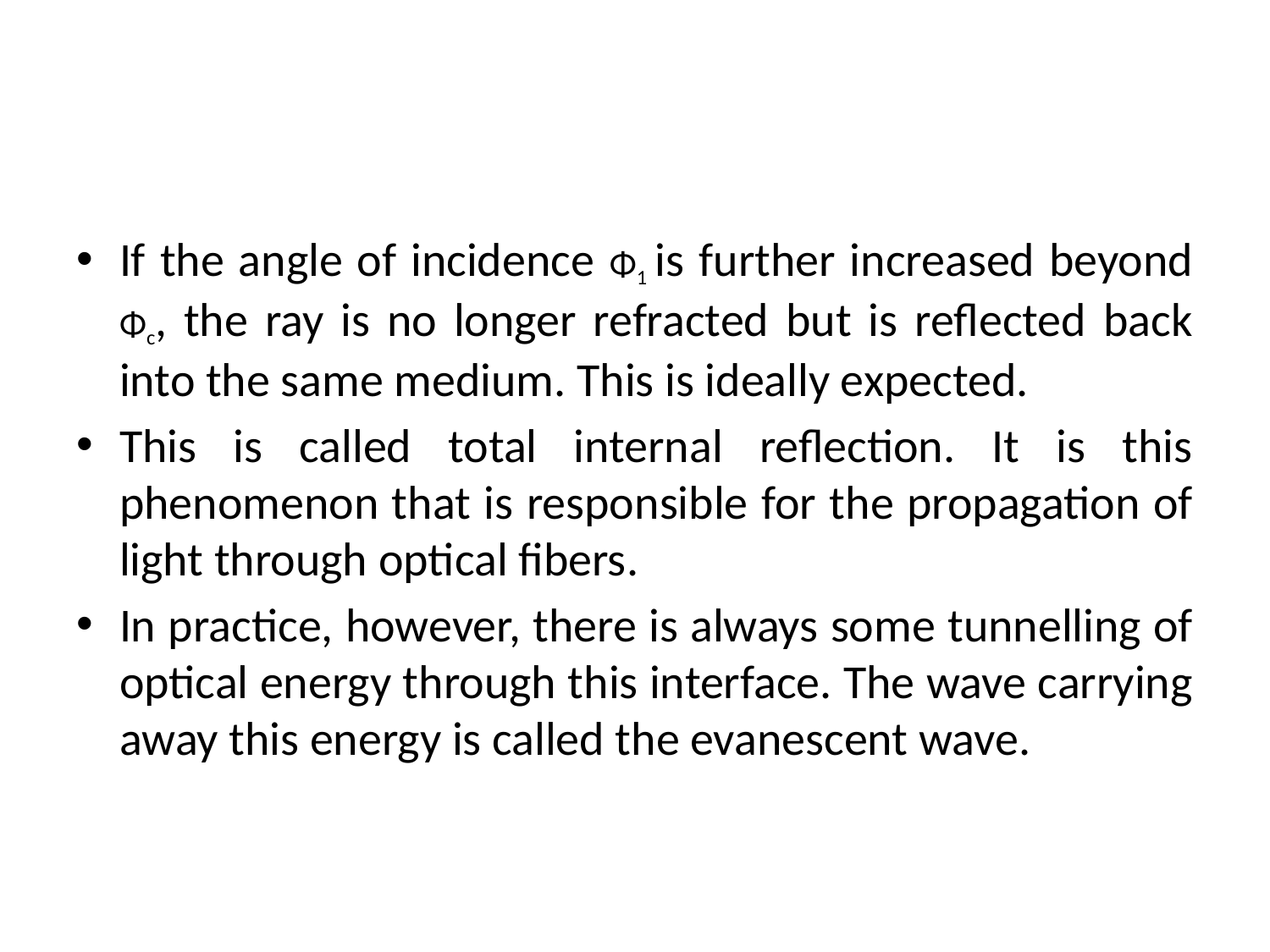

#
If the angle of incidence Φ1 is further increased beyond Φc, the ray is no longer refracted but is reflected back into the same medium. This is ideally expected.
This is called total internal reflection. It is this phenomenon that is responsible for the propagation of light through optical fibers.
In practice, however, there is always some tunnelling of optical energy through this interface. The wave carrying away this energy is called the evanescent wave.